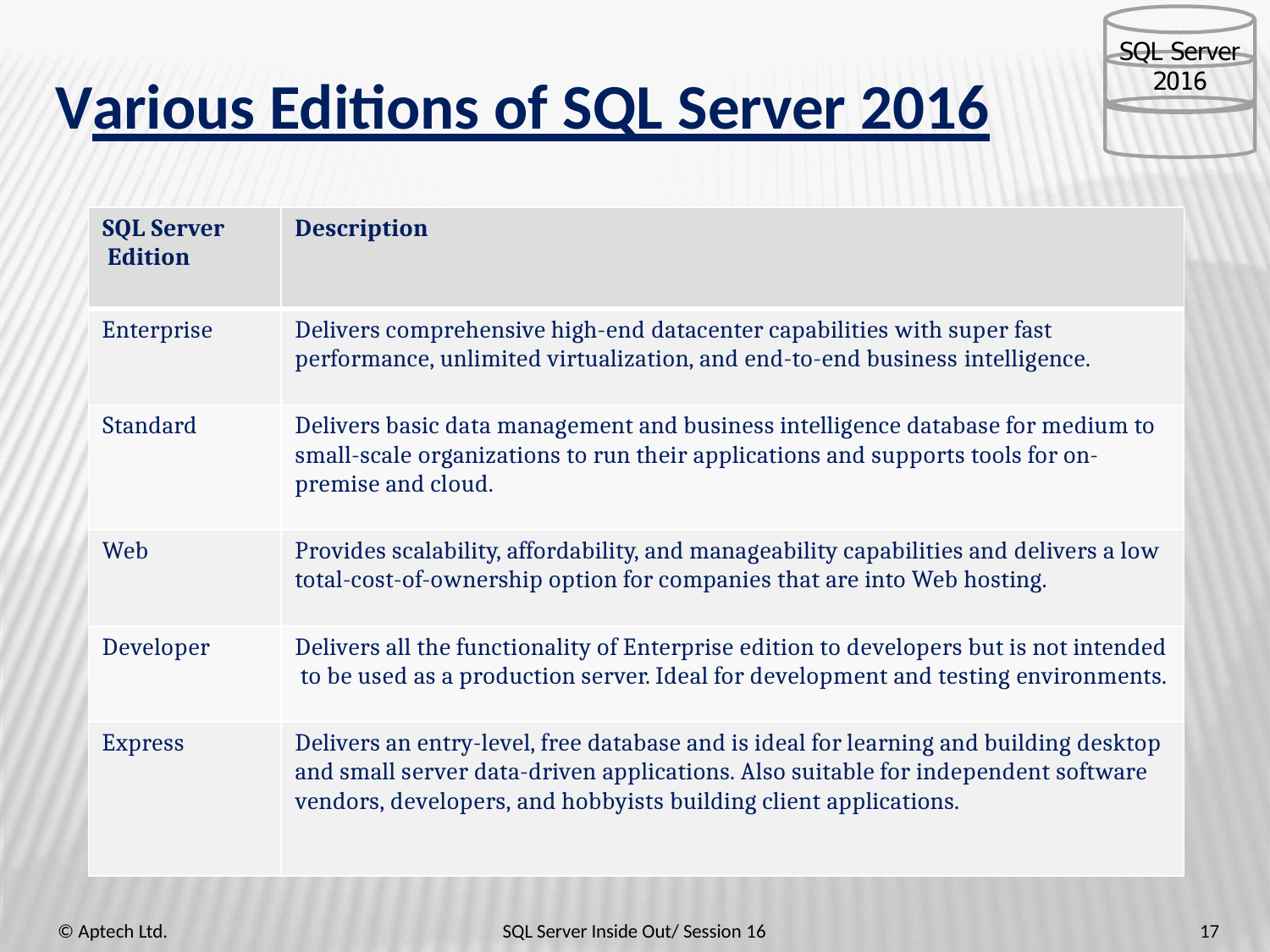

SQL Server

2016
# Various Editions of SQL Server 2016

| SQL Server Edition | Description |
| --- | --- |
| Enterprise | Delivers comprehensive high-end datacenter capabilities with super fast performance, unlimited virtualization, and end-to-end business intelligence. |
| Standard | Delivers basic data management and business intelligence database for medium to small-scale organizations to run their applications and supports tools for on- premise and cloud. |
| Web | Provides scalability, affordability, and manageability capabilities and delivers a low total-cost-of-ownership option for companies that are into Web hosting. |
| Developer | Delivers all the functionality of Enterprise edition to developers but is not intended to be used as a production server. Ideal for development and testing environments. |
| Express | Delivers an entry-level, free database and is ideal for learning and building desktop and small server data-driven applications. Also suitable for independent software vendors, developers, and hobbyists building client applications. |
© Aptech Ltd.
SQL Server Inside Out/ Session 16
17